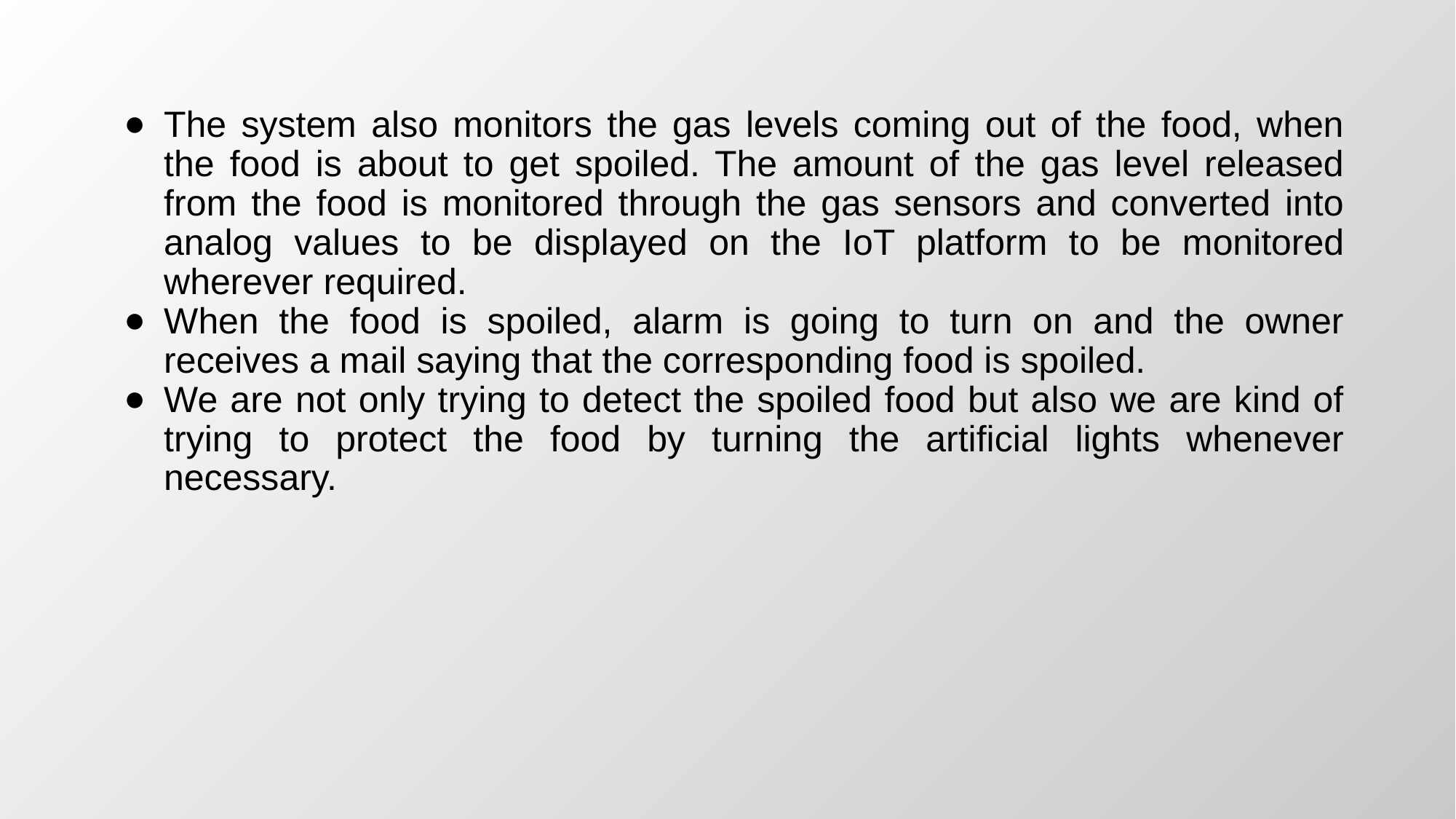

The system also monitors the gas levels coming out of the food, when the food is about to get spoiled. The amount of the gas level released from the food is monitored through the gas sensors and converted into analog values to be displayed on the IoT platform to be monitored wherever required.
When the food is spoiled, alarm is going to turn on and the owner receives a mail saying that the corresponding food is spoiled.
We are not only trying to detect the spoiled food but also we are kind of trying to protect the food by turning the artificial lights whenever necessary.